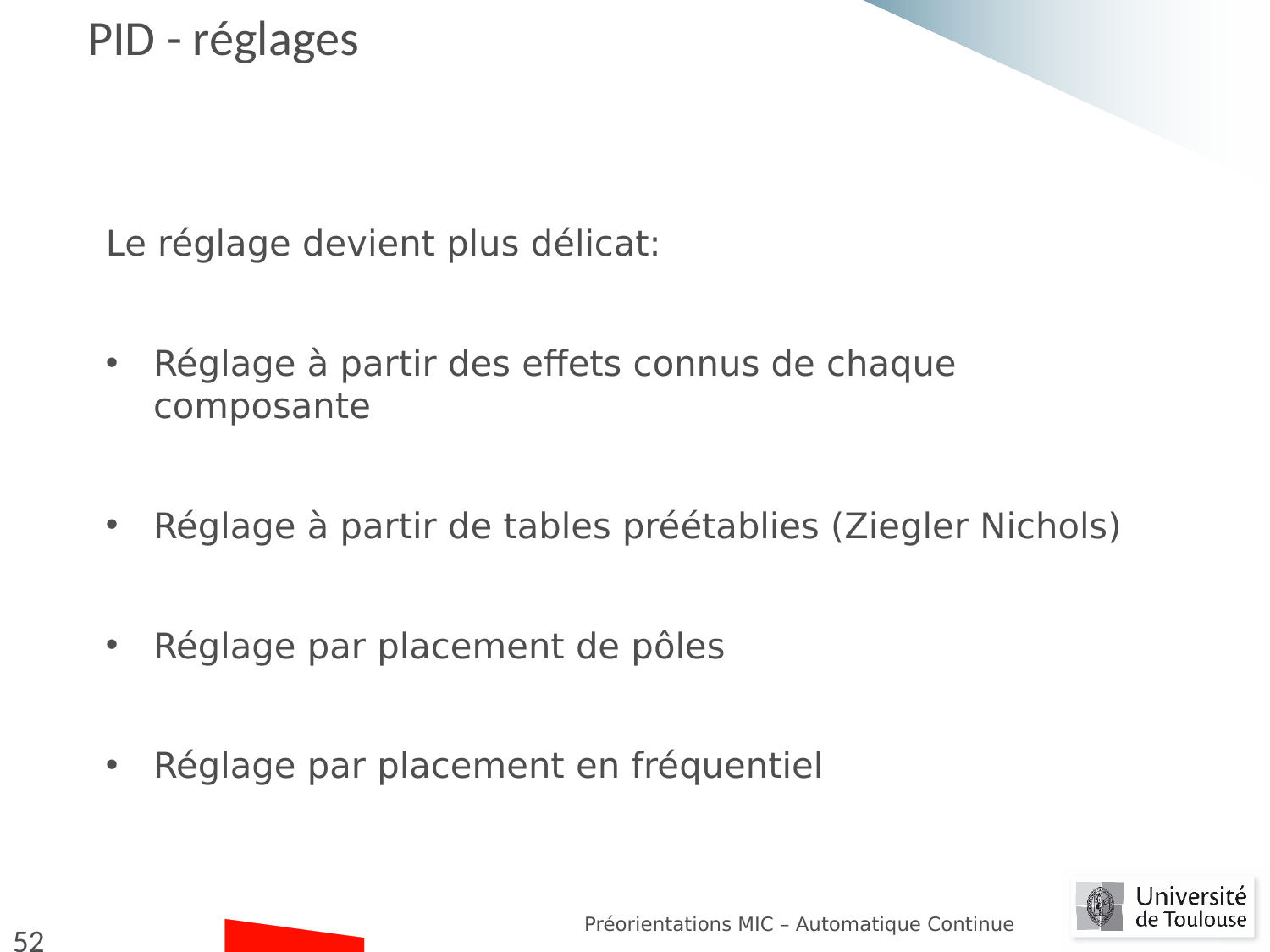

# PID - réglages
Le réglage devient plus délicat:

Réglage à partir des effets connus de chaque composante

Réglage à partir de tables préétablies (Ziegler Nichols)

Réglage par placement de pôles

Réglage par placement en fréquentiel

Préorientations MIC – Automatique Continue
52